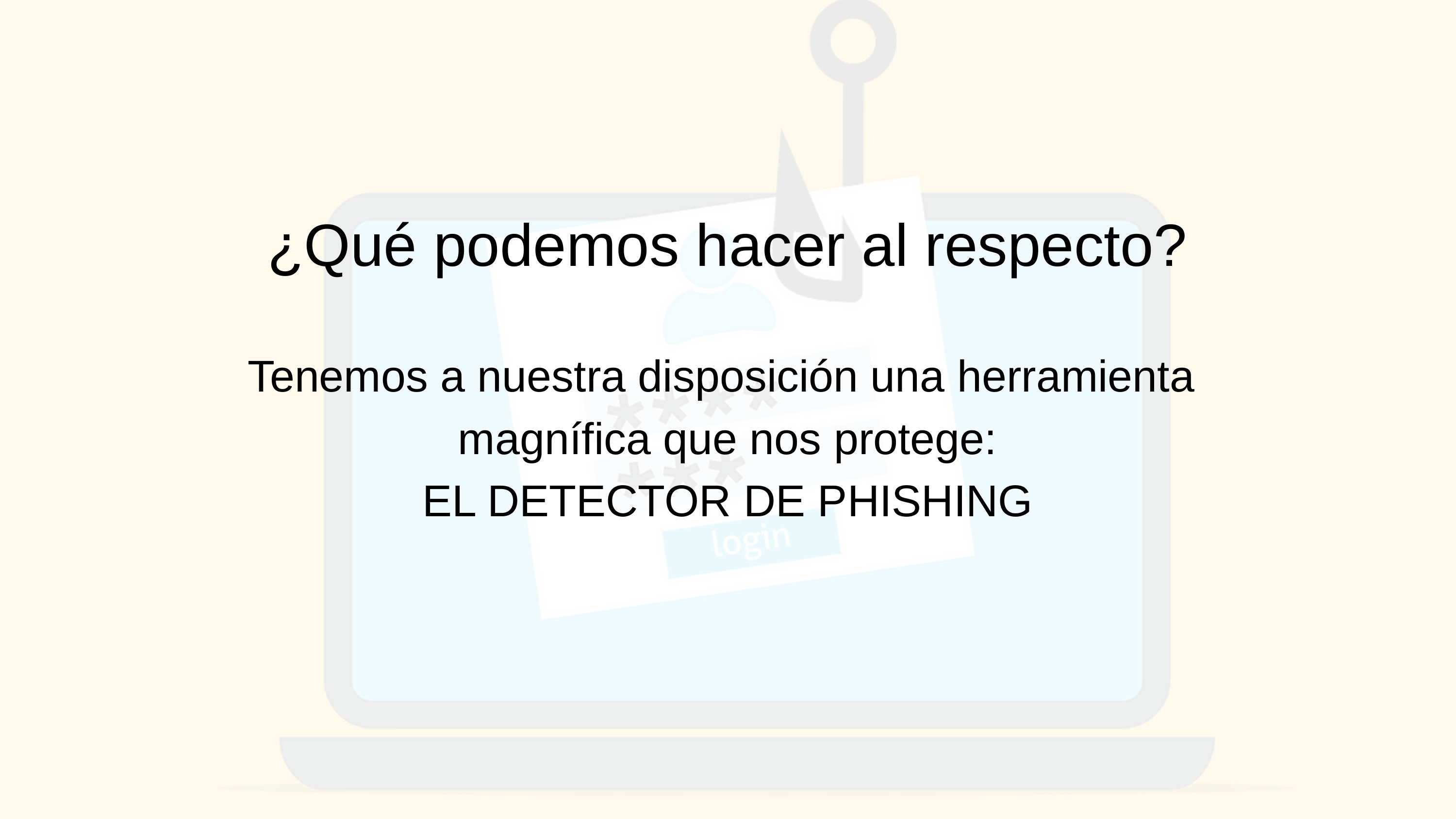

¿Qué podemos hacer al respecto?
Tenemos a nuestra disposición una herramienta
magnífica que nos protege:
EL DETECTOR DE PHISHING